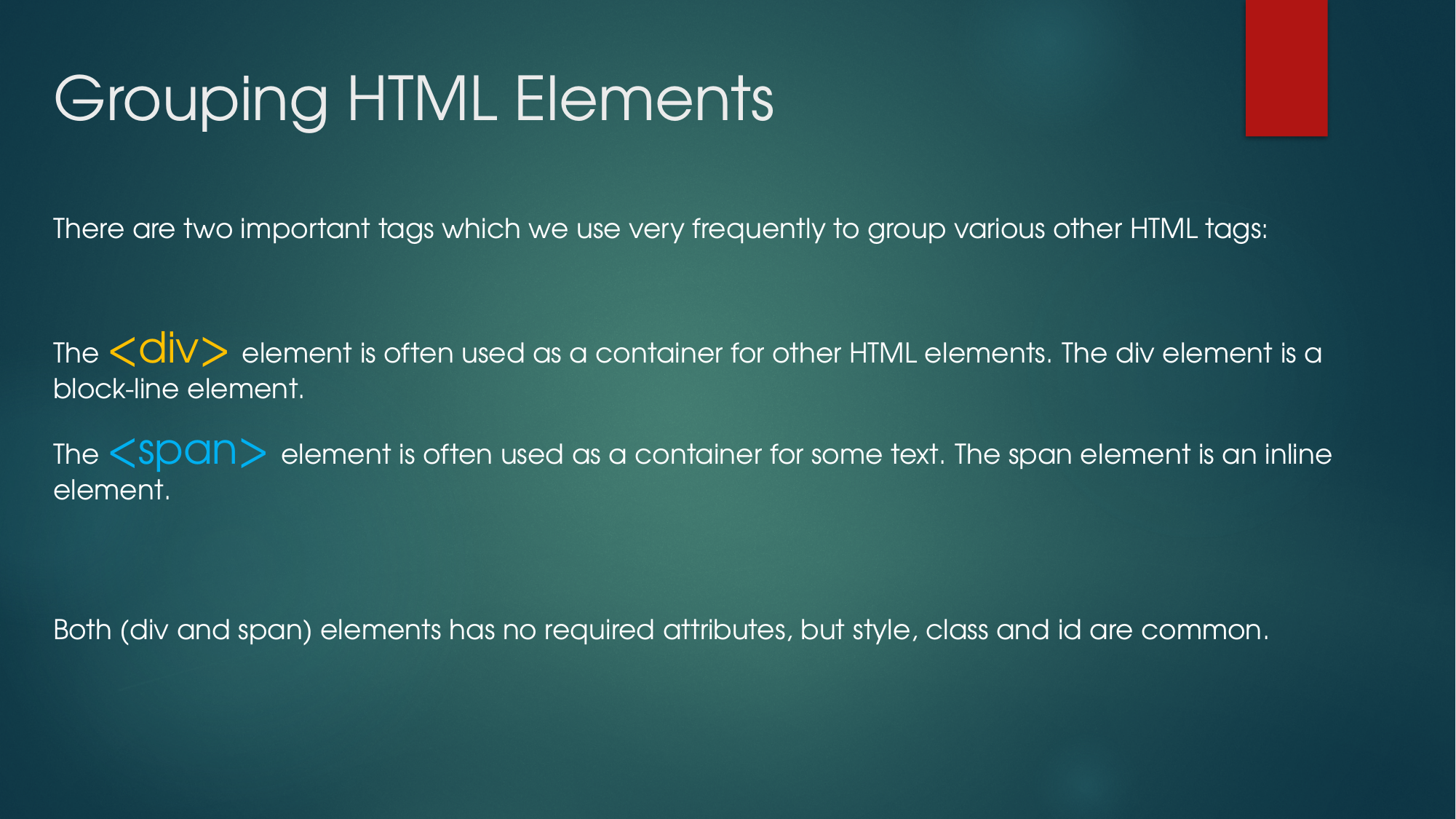

# Grouping HTML Elements
There are two important tags which we use very frequently to group various other HTML tags:
The <div> element is often used as a container for other HTML elements. The div element is a block-line element.
The <span> element is often used as a container for some text. The span element is an inline element.

Both (div and span) elements has no required attributes, but style, class and id are common.